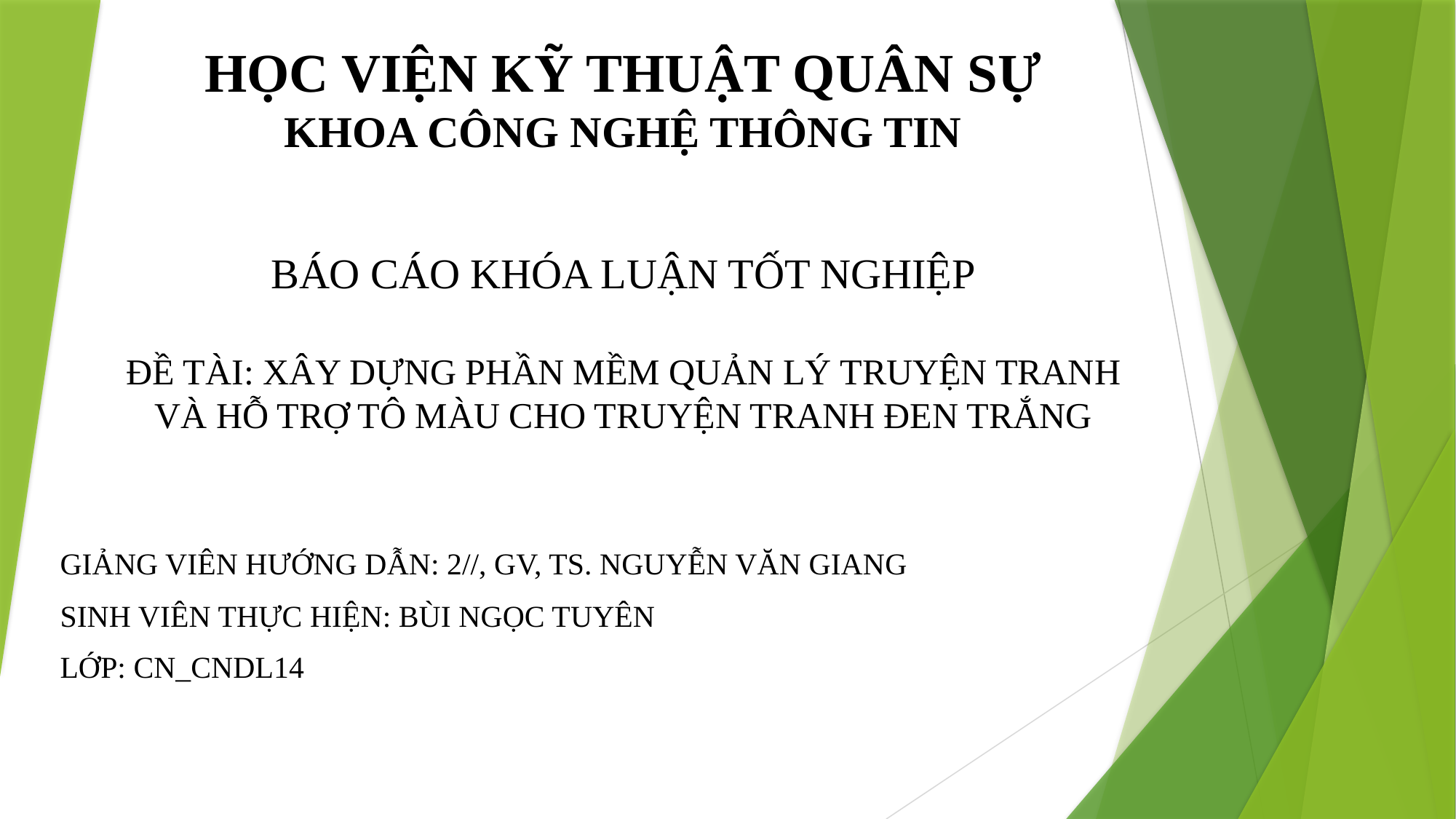

HỌC VIỆN KỸ THUẬT QUÂN SỰ
KHOA CÔNG NGHỆ THÔNG TIN
BÁO CÁO KHÓA LUẬN TỐT NGHIỆP

ĐỀ TÀI: XÂY DỰNG PHẦN MỀM QUẢN LÝ TRUYỆN TRANH VÀ HỖ TRỢ TÔ MÀU CHO TRUYỆN TRANH ĐEN TRẮNG
GIẢNG VIÊN HƯỚNG DẪN: 2//, GV, TS. NGUYỄN VĂN GIANG
SINH VIÊN THỰC HIỆN: BÙI NGỌC TUYÊN
LỚP: CN_CNDL14